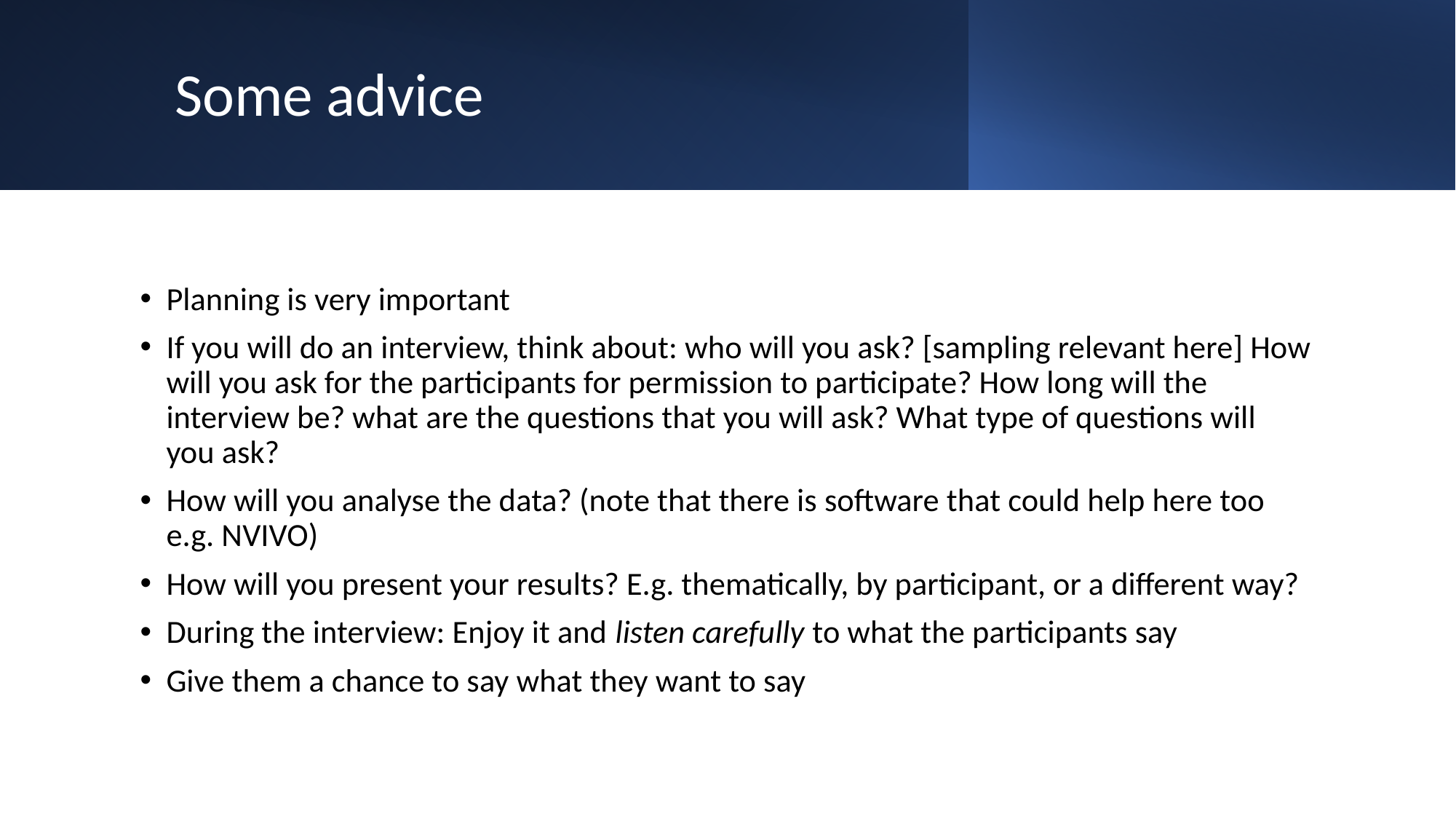

# Some advice
Planning is very important
If you will do an interview, think about: who will you ask? [sampling relevant here] How will you ask for the participants for permission to participate? How long will the interview be? what are the questions that you will ask? What type of questions will you ask?
How will you analyse the data? (note that there is software that could help here too e.g. NVIVO)
How will you present your results? E.g. thematically, by participant, or a different way?
During the interview: Enjoy it and listen carefully to what the participants say
Give them a chance to say what they want to say